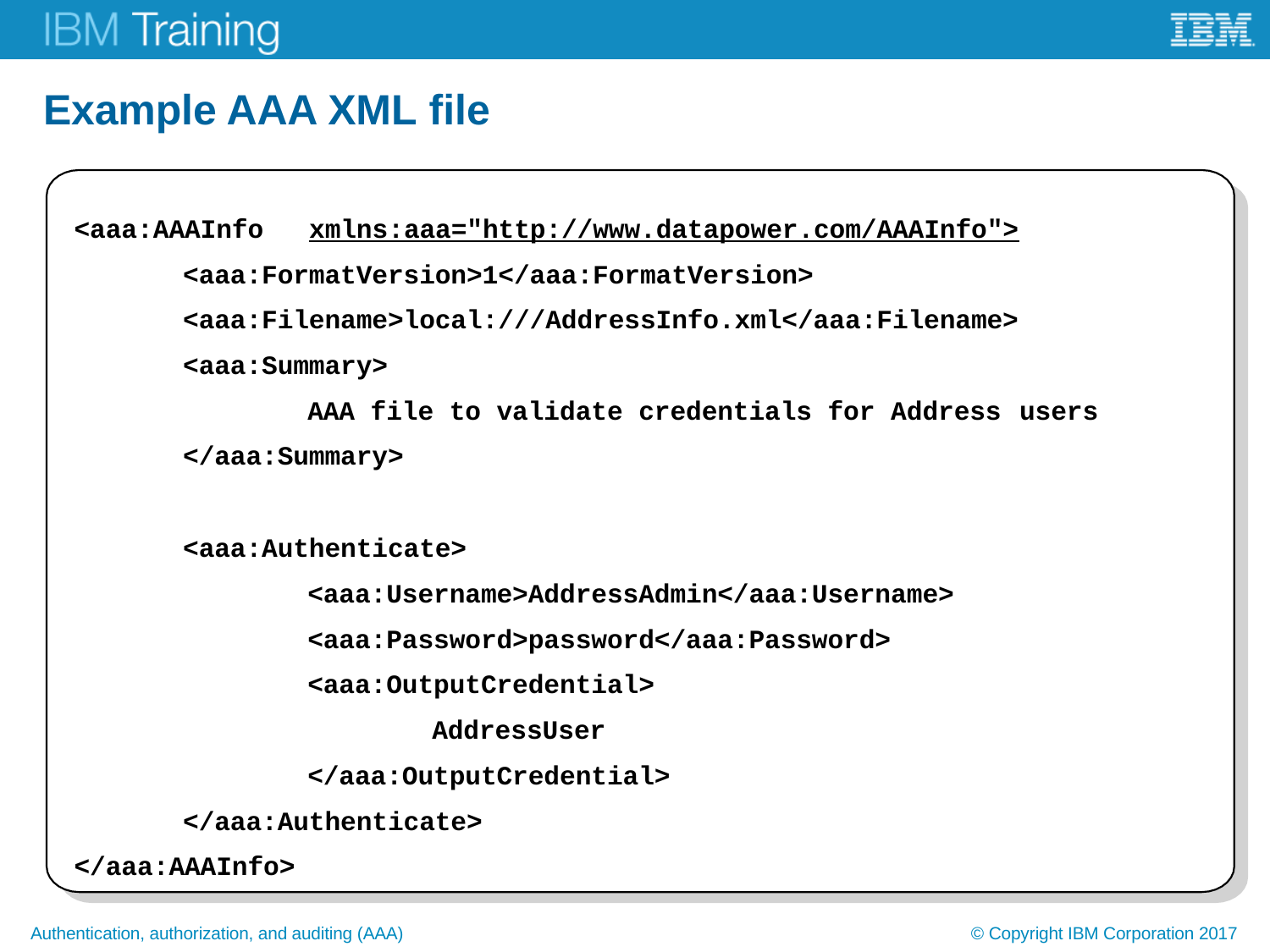

# Example AAA XML file

<aaa:AAAInfo	xmlns:aaa="http://www.datapower.com/AAAInfo">
<aaa:FormatVersion>1</aaa:FormatVersion>
<aaa:Filename>local:///AddressInfo.xml</aaa:Filename>
<aaa:Summary>
AAA file to validate credentials for Address users
</aaa:Summary>

<aaa:Authenticate>
<aaa:Username>AddressAdmin</aaa:Username>
<aaa:Password>password</aaa:Password>
<aaa:OutputCredential>
AddressUser
</aaa:OutputCredential>
</aaa:Authenticate>
</aaa:AAAInfo>
Authentication, authorization, and auditing (AAA)
© Copyright IBM Corporation 2017